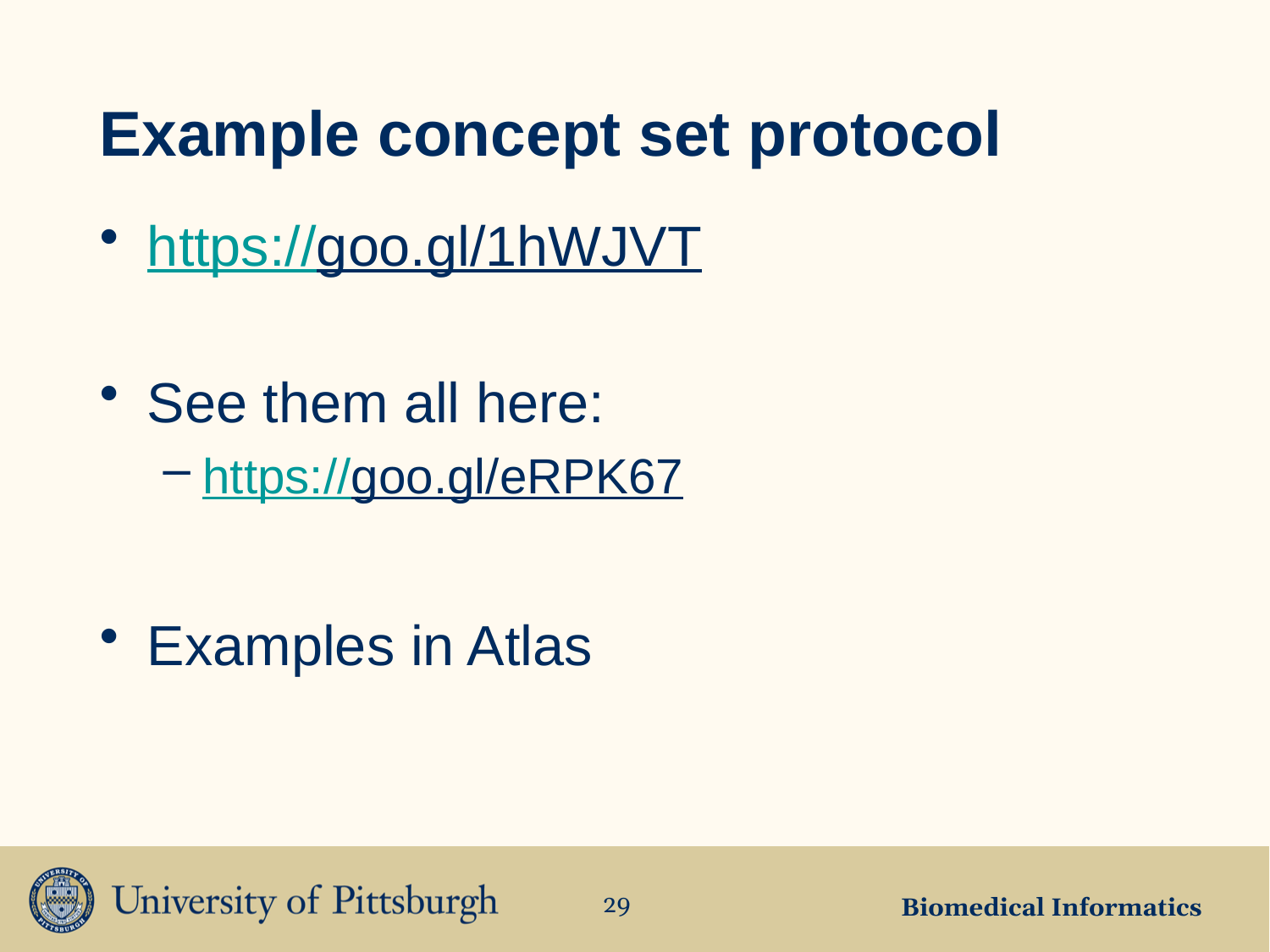

# Example concept set protocol
https://goo.gl/1hWJVT

See them all here:
https://goo.gl/eRPK67

Examples in Atlas